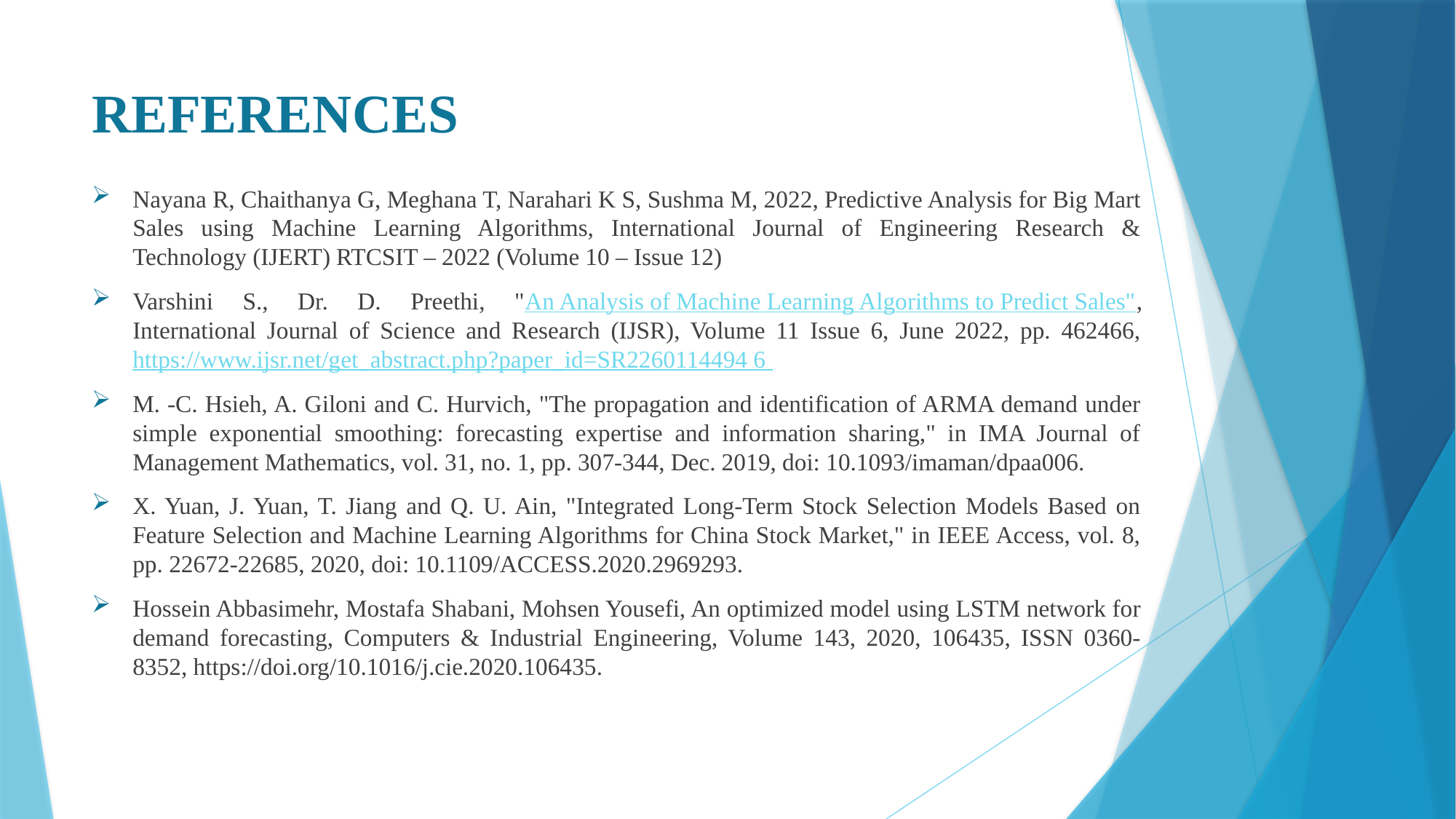

# REFERENCES
Nayana R, Chaithanya G, Meghana T, Narahari K S, Sushma M, 2022, Predictive Analysis for Big Mart Sales using Machine Learning Algorithms, International Journal of Engineering Research & Technology (IJERT) RTCSIT – 2022 (Volume 10 – Issue 12)
Varshini S., Dr. D. Preethi, "An Analysis of Machine Learning Algorithms to Predict Sales", International Journal of Science and Research (IJSR), Volume 11 Issue 6, June 2022, pp. 462466, https://www.ijsr.net/get_abstract.php?paper_id=SR2260114494 6
M. -C. Hsieh, A. Giloni and C. Hurvich, "The propagation and identification of ARMA demand under simple exponential smoothing: forecasting expertise and information sharing," in IMA Journal of Management Mathematics, vol. 31, no. 1, pp. 307-344, Dec. 2019, doi: 10.1093/imaman/dpaa006.
X. Yuan, J. Yuan, T. Jiang and Q. U. Ain, "Integrated Long-Term Stock Selection Models Based on Feature Selection and Machine Learning Algorithms for China Stock Market," in IEEE Access, vol. 8, pp. 22672-22685, 2020, doi: 10.1109/ACCESS.2020.2969293.
Hossein Abbasimehr, Mostafa Shabani, Mohsen Yousefi, An optimized model using LSTM network for demand forecasting, Computers & Industrial Engineering, Volume 143, 2020, 106435, ISSN 0360-8352, https://doi.org/10.1016/j.cie.2020.106435.